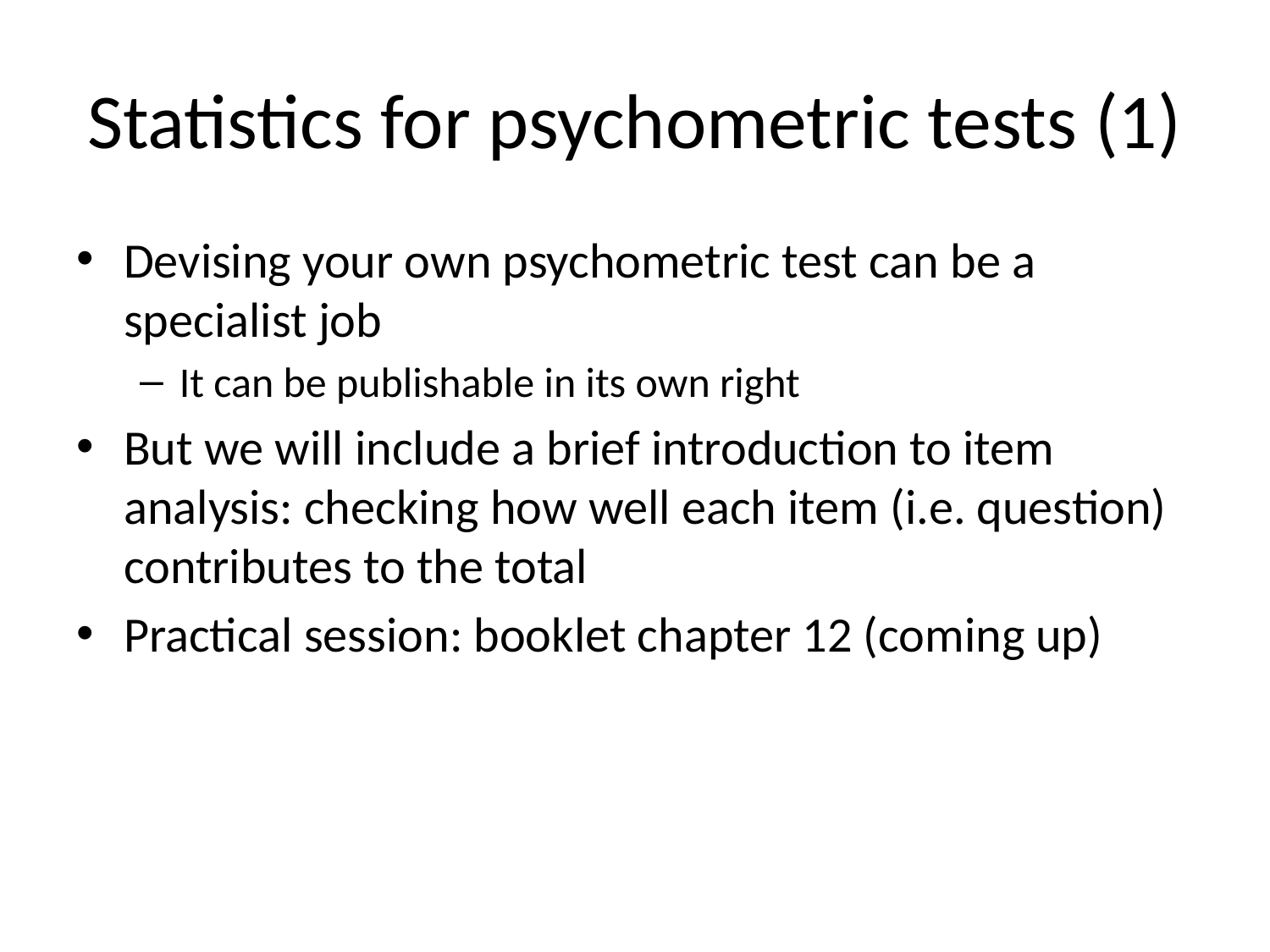

# Statistics for psychometric tests (1)
Devising your own psychometric test can be a specialist job
It can be publishable in its own right
But we will include a brief introduction to item analysis: checking how well each item (i.e. question) contributes to the total
Practical session: booklet chapter 12 (coming up)